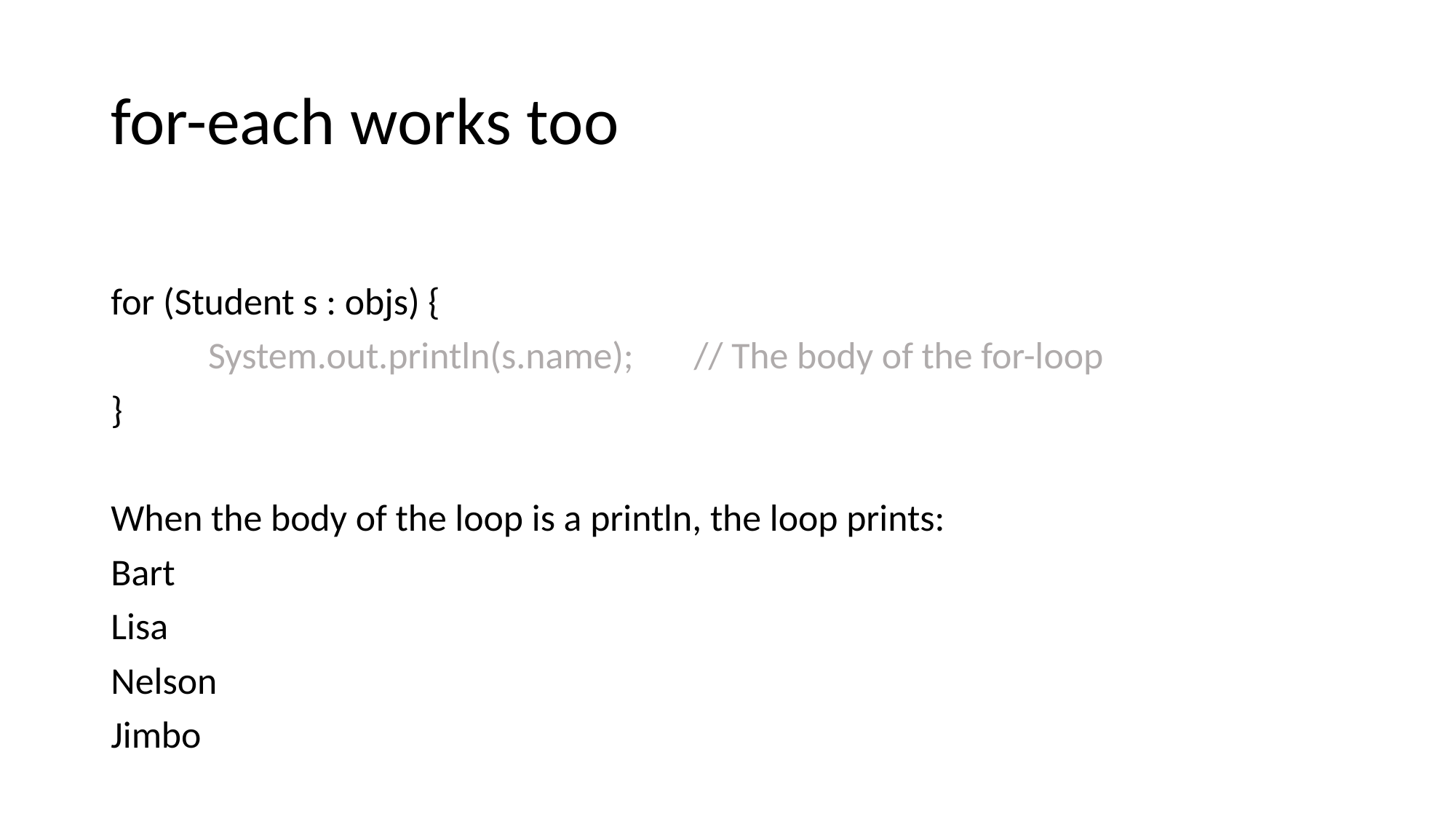

# for-each works too

for (Student s : objs) {
	System.out.println(s.name);	// The body of the for-loop
}

When the body of the loop is a println, the loop prints:
Bart
Lisa
Nelson
Jimbo